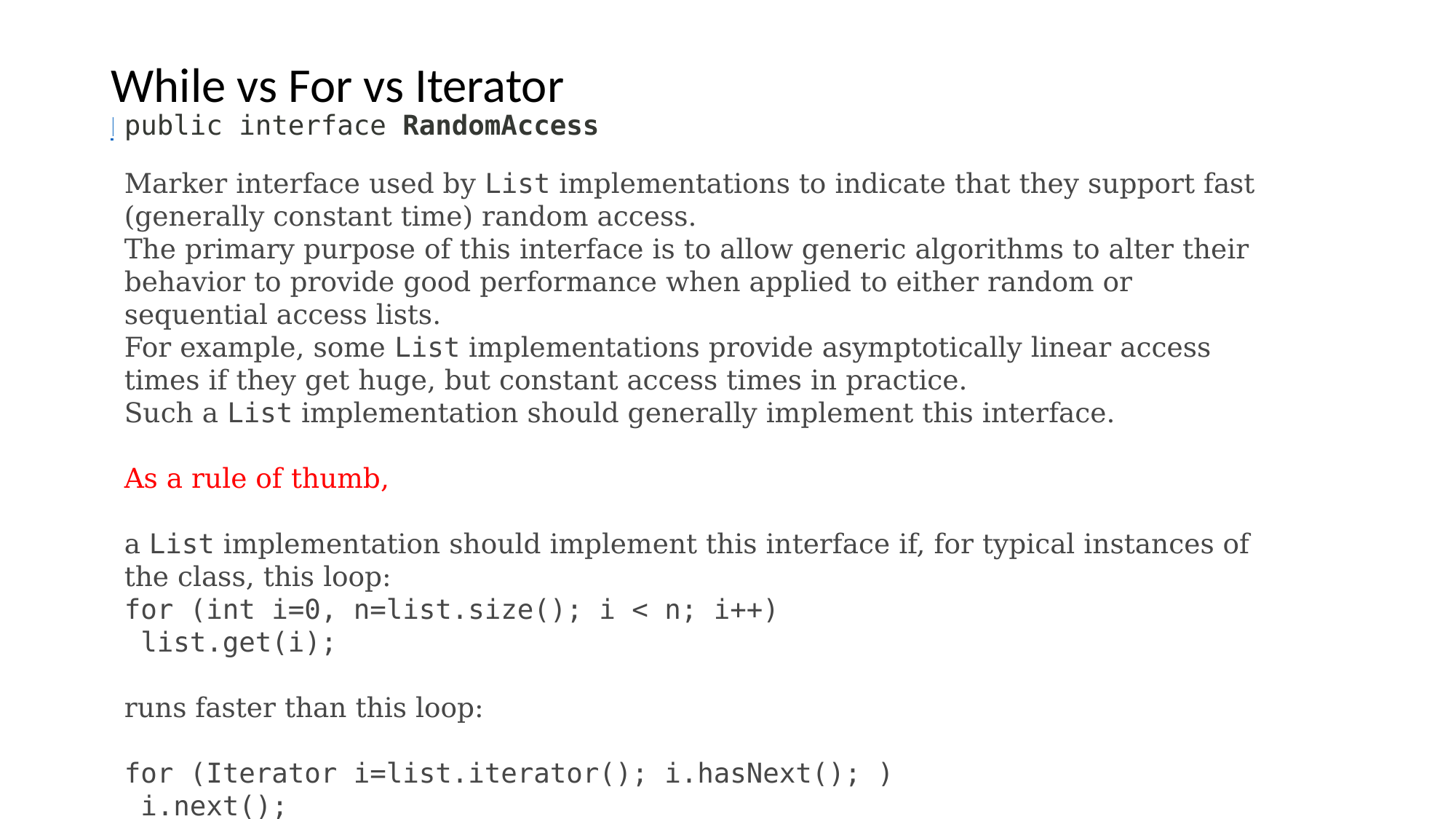

# While vs For vs Iterator https://docs.oracle.com/javase/8/docs/api/java/util/RandomAccess.html
public interface RandomAccess

Marker interface used by List implementations to indicate that they support fast (generally constant time) random access.
The primary purpose of this interface is to allow generic algorithms to alter their behavior to provide good performance when applied to either random or sequential access lists.
For example, some List implementations provide asymptotically linear access times if they get huge, but constant access times in practice.
Such a List implementation should generally implement this interface.

As a rule of thumb,

a List implementation should implement this interface if, for typical instances of the class, this loop:
for (int i=0, n=list.size(); i < n; i++)
 list.get(i);

runs faster than this loop:

for (Iterator i=list.iterator(); i.hasNext(); )
 i.next();